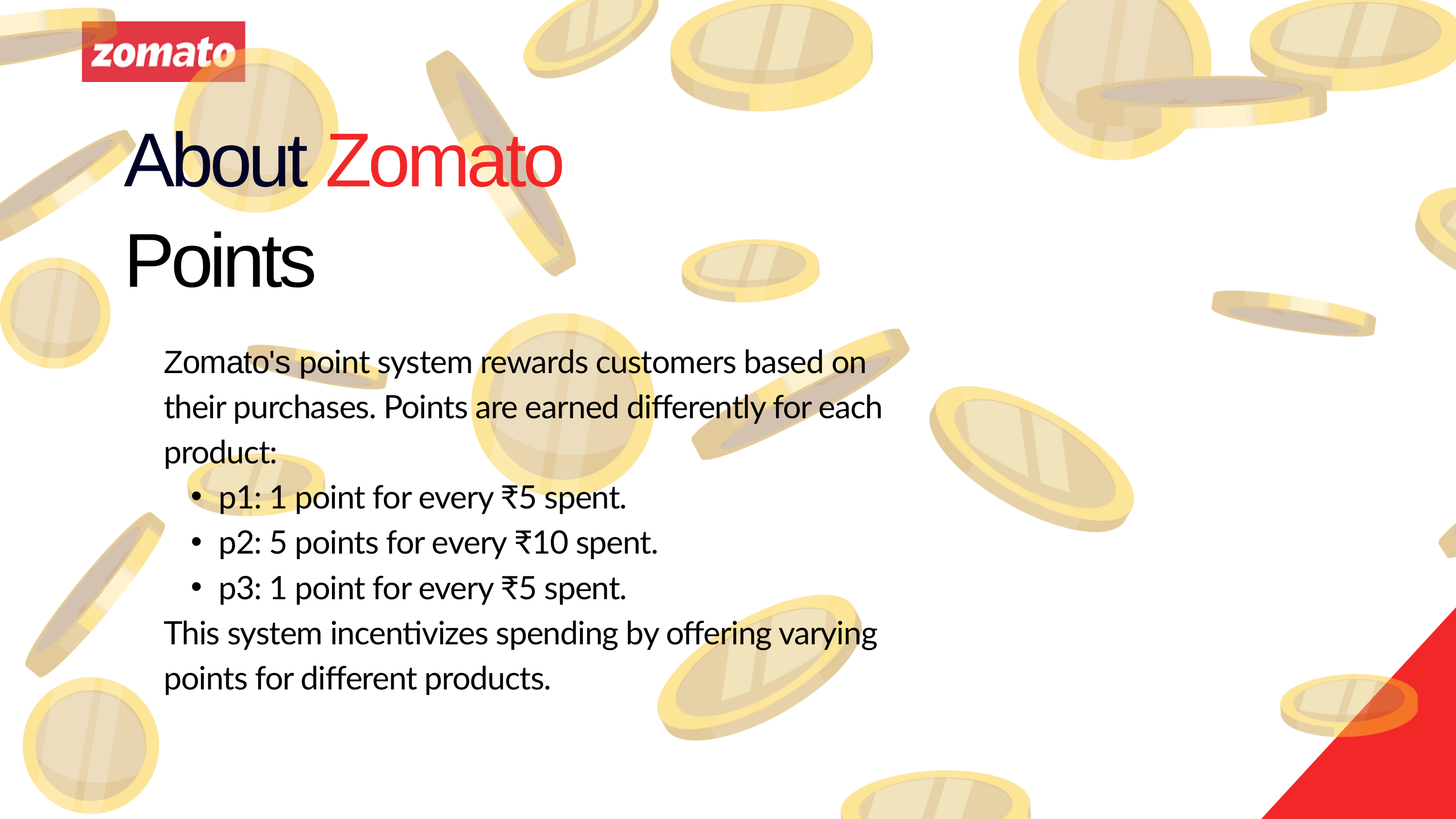

About Zomato
Points
Zomato's point system rewards customers based on their purchases. Points are earned differently for each product:
p1: 1 point for every ₹5 spent.
p2: 5 points for every ₹10 spent.
p3: 1 point for every ₹5 spent.
This system incentivizes spending by offering varying points for different products.